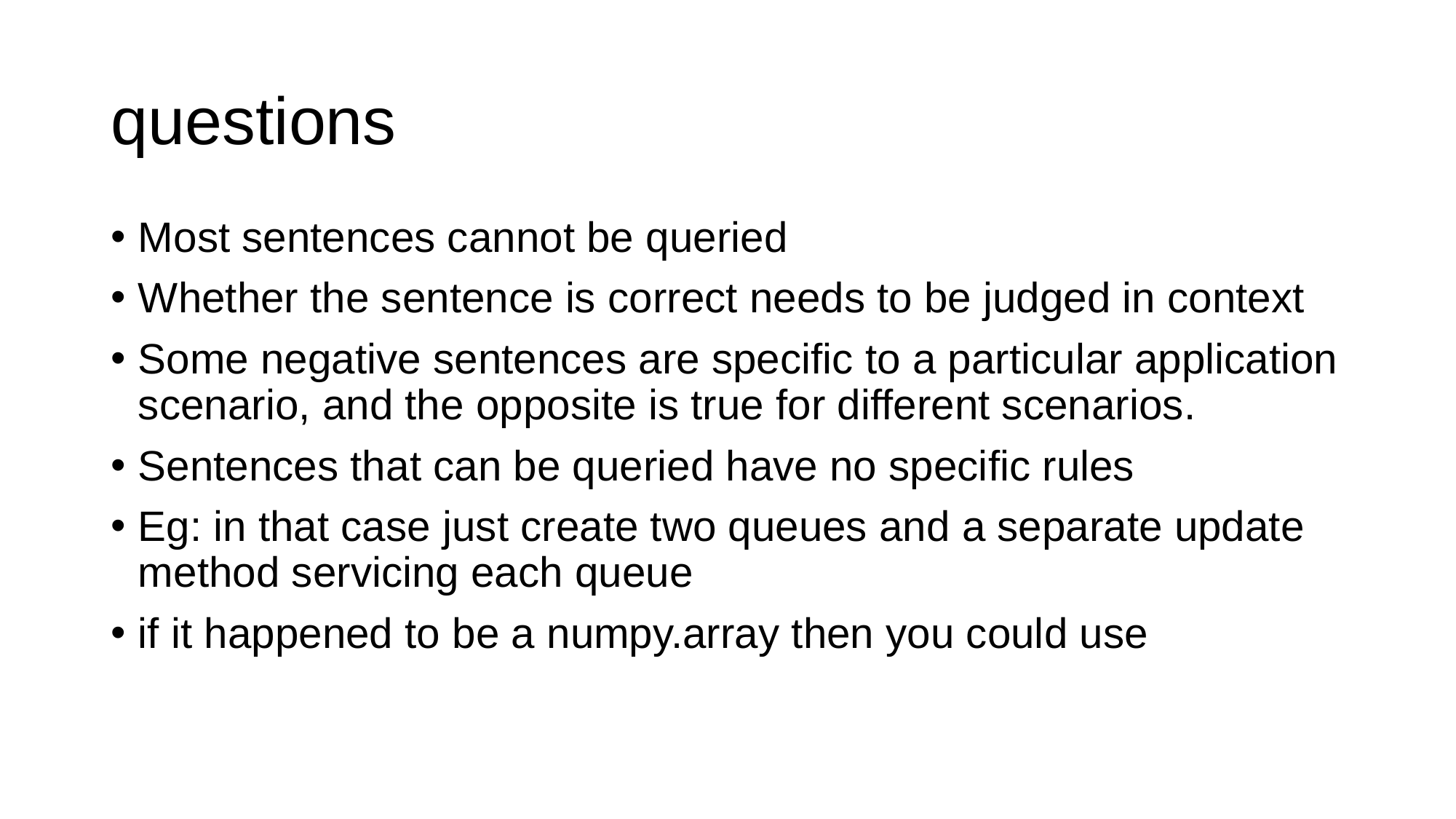

# questions
Most sentences cannot be queried
Whether the sentence is correct needs to be judged in context
Some negative sentences are specific to a particular application scenario, and the opposite is true for different scenarios.
Sentences that can be queried have no specific rules
Eg: in that case just create two queues and a separate update method servicing each queue
if it happened to be a numpy.array then you could use